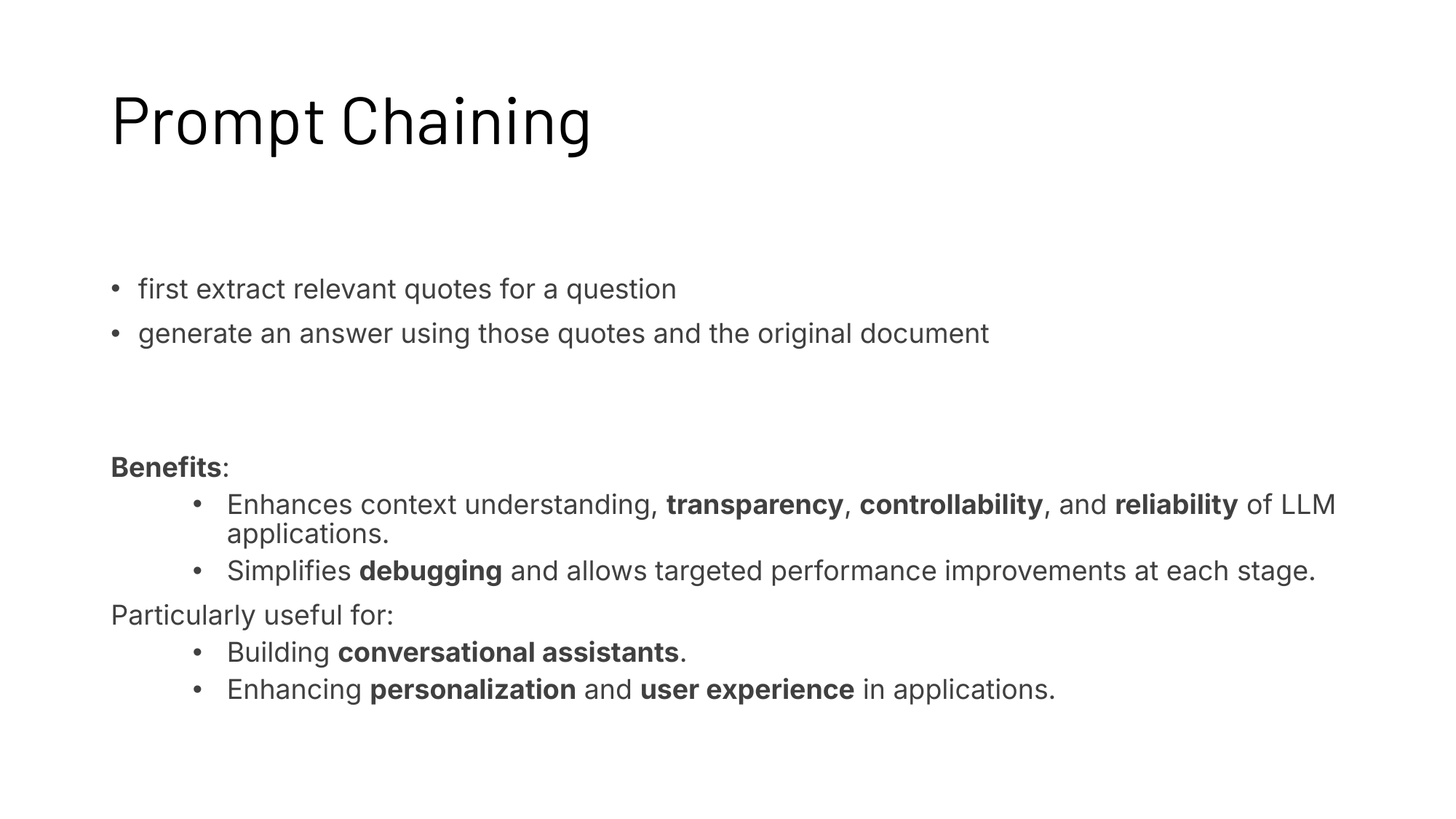

# Prompt Chaining

first extract relevant quotes for a question
generate an answer using those quotes and the original document

Benefits:
Enhances context understanding, transparency, controllability, and reliability of LLM applications.
Simplifies debugging and allows targeted performance improvements at each stage.
Particularly useful for:
Building conversational assistants.
Enhancing personalization and user experience in applications.